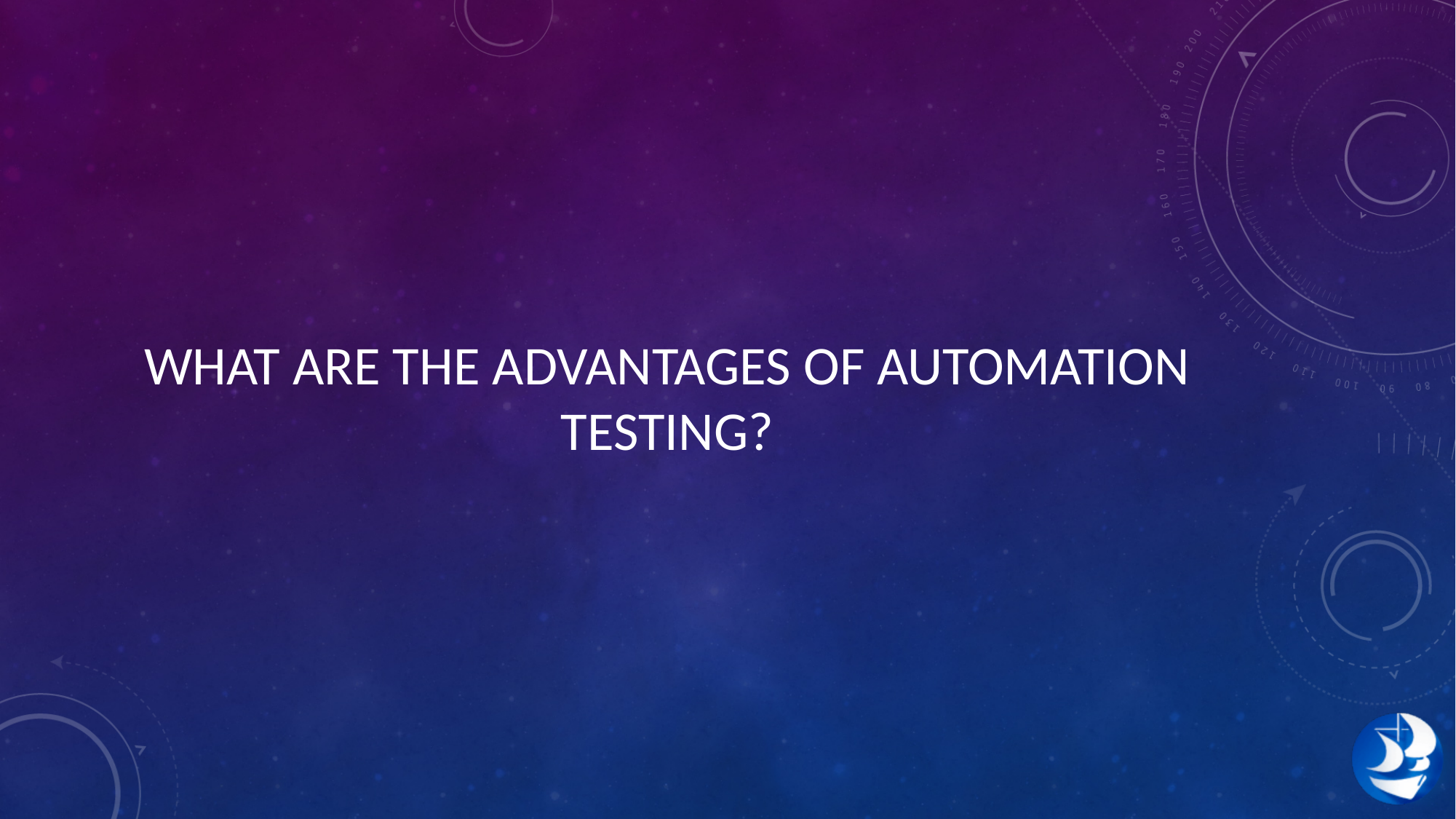

# What are the ADVANTAGES OF AUTOMATION TESTING?